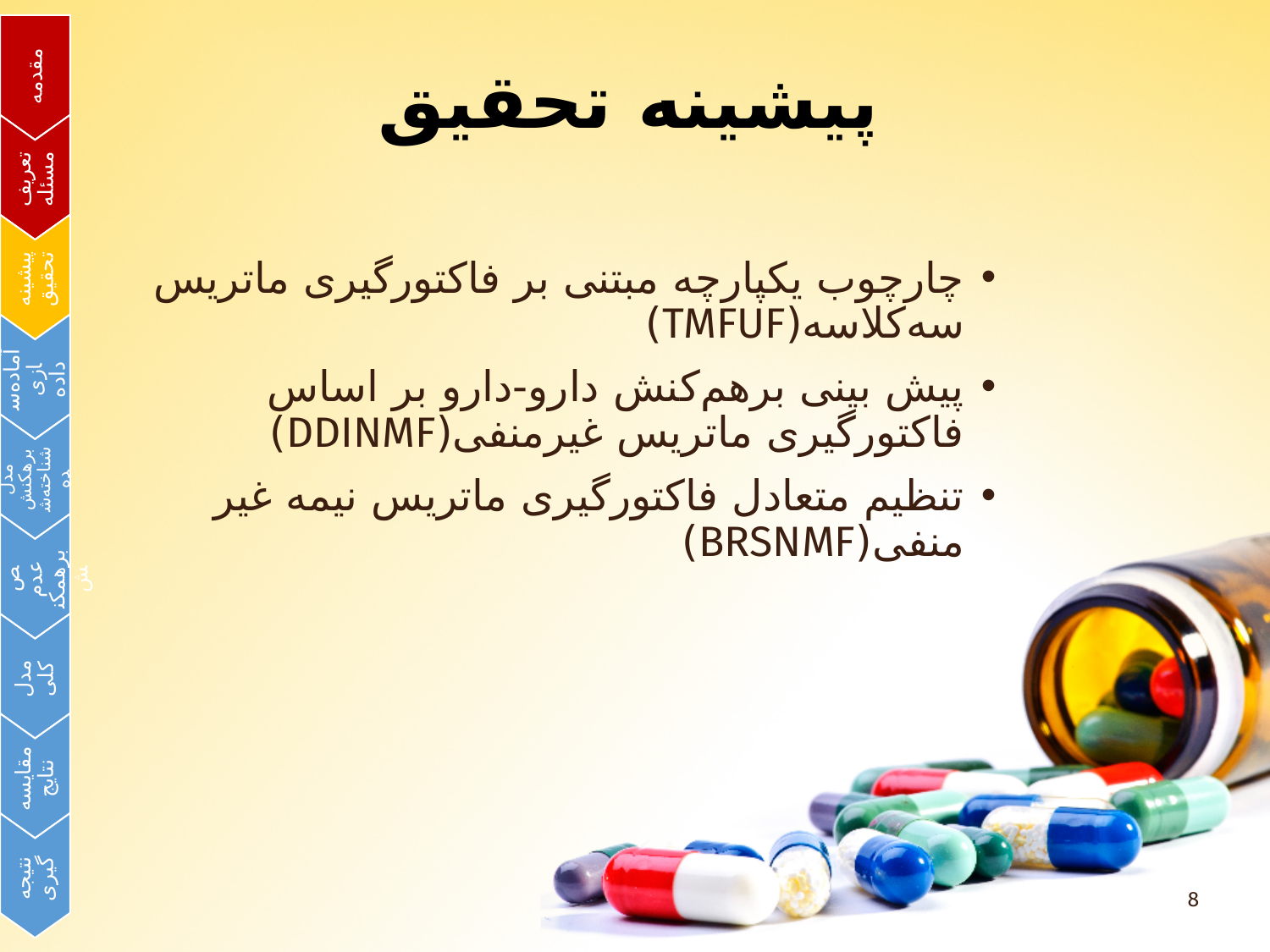

# پیشینه تحقیق
چارچوب یکپارچه مبتنی بر فاکتورگیری ماتریس سه‌کلاسه(TMFUF)
پیش بینی برهم‌کنش دارو-دارو بر اساس فاکتورگیری ماتریس غیرمنفی(DDINMF)
تنظیم متعادل فاکتورگیری ماتریس نیمه غیر منفی(BRSNMF)
مقایسه نتایج
مدل کلی
تشخیص عدم برهمکنش
پیشینه تحقیق
نتیجه گیری
مدل برهکنش شناخته‌شده
آماده‌سازی داده
تعریف مسئله
مقدمه
8